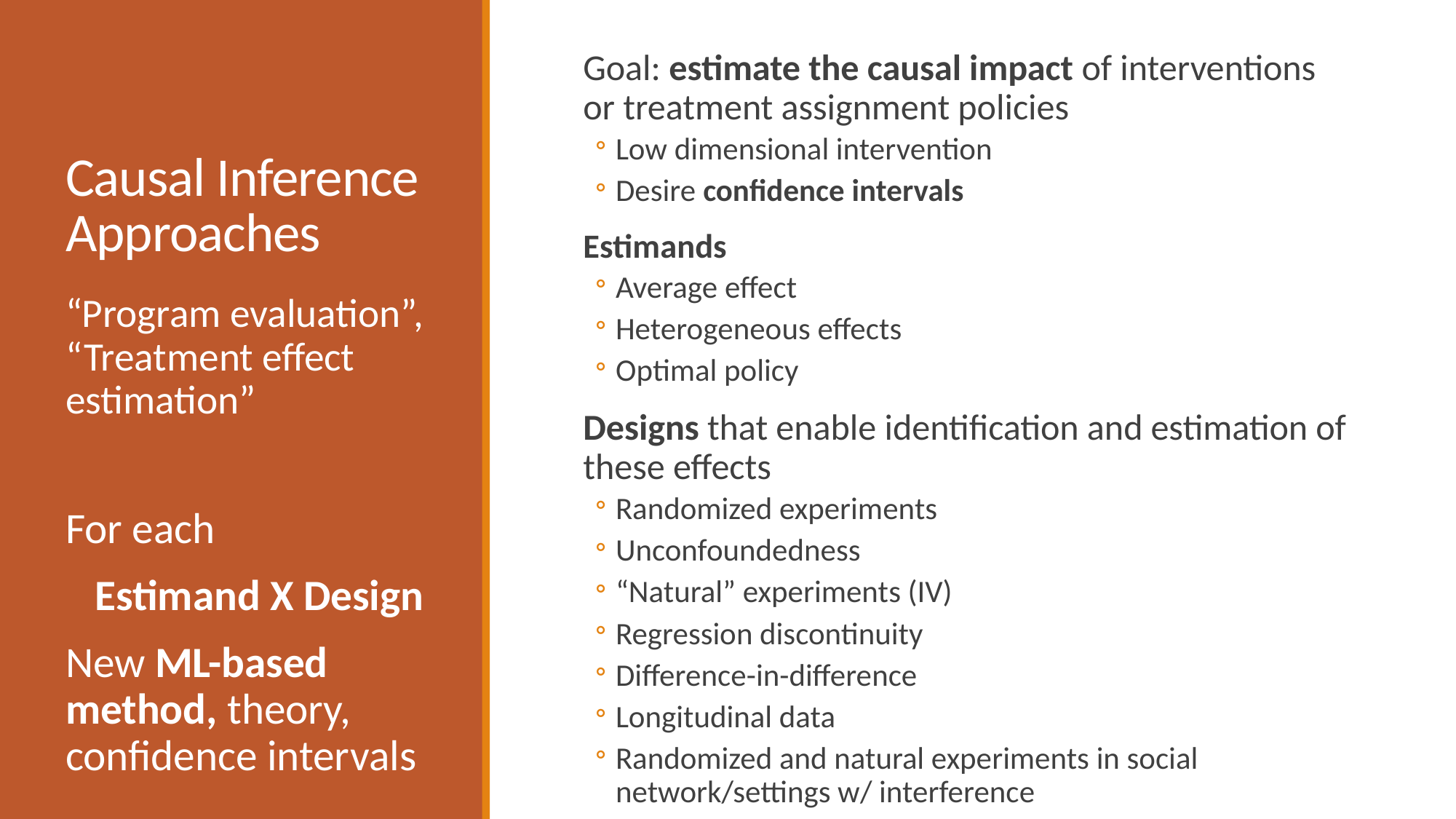

Goal: estimate the causal impact of interventions or treatment assignment policies
Low dimensional intervention
Desire confidence intervals
Estimands
Average effect
Heterogeneous effects
Optimal policy
Designs that enable identification and estimation of these effects
Randomized experiments
Unconfoundedness
“Natural” experiments (IV)
Regression discontinuity
Difference-in-difference
Longitudinal data
Randomized and natural experiments in social network/settings w/ interference

# Causal Inference Approaches
“Program evaluation”, “Treatment effect estimation”

For each
   Estimand X Design
New ML-based method, theory, confidence intervals